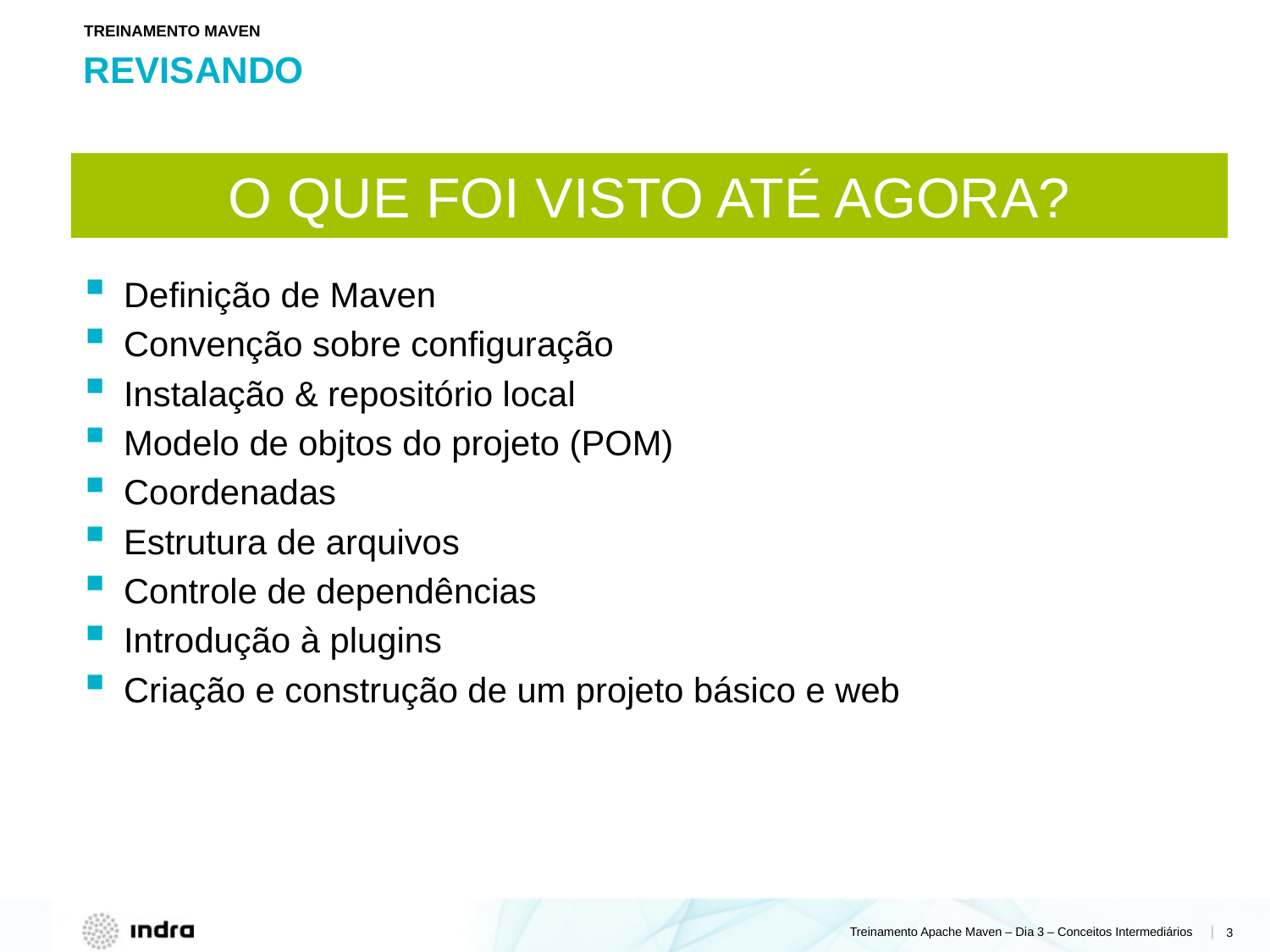

TREINAMENTO MAVEN
# revisando
O QUE FOI VISTO ATÉ AGORA?
Definição de Maven
Convenção sobre configuração
Instalação & repositório local
Modelo de objtos do projeto (POM)
Coordenadas
Estrutura de arquivos
Controle de dependências
Introdução à plugins
Criação e construção de um projeto básico e web